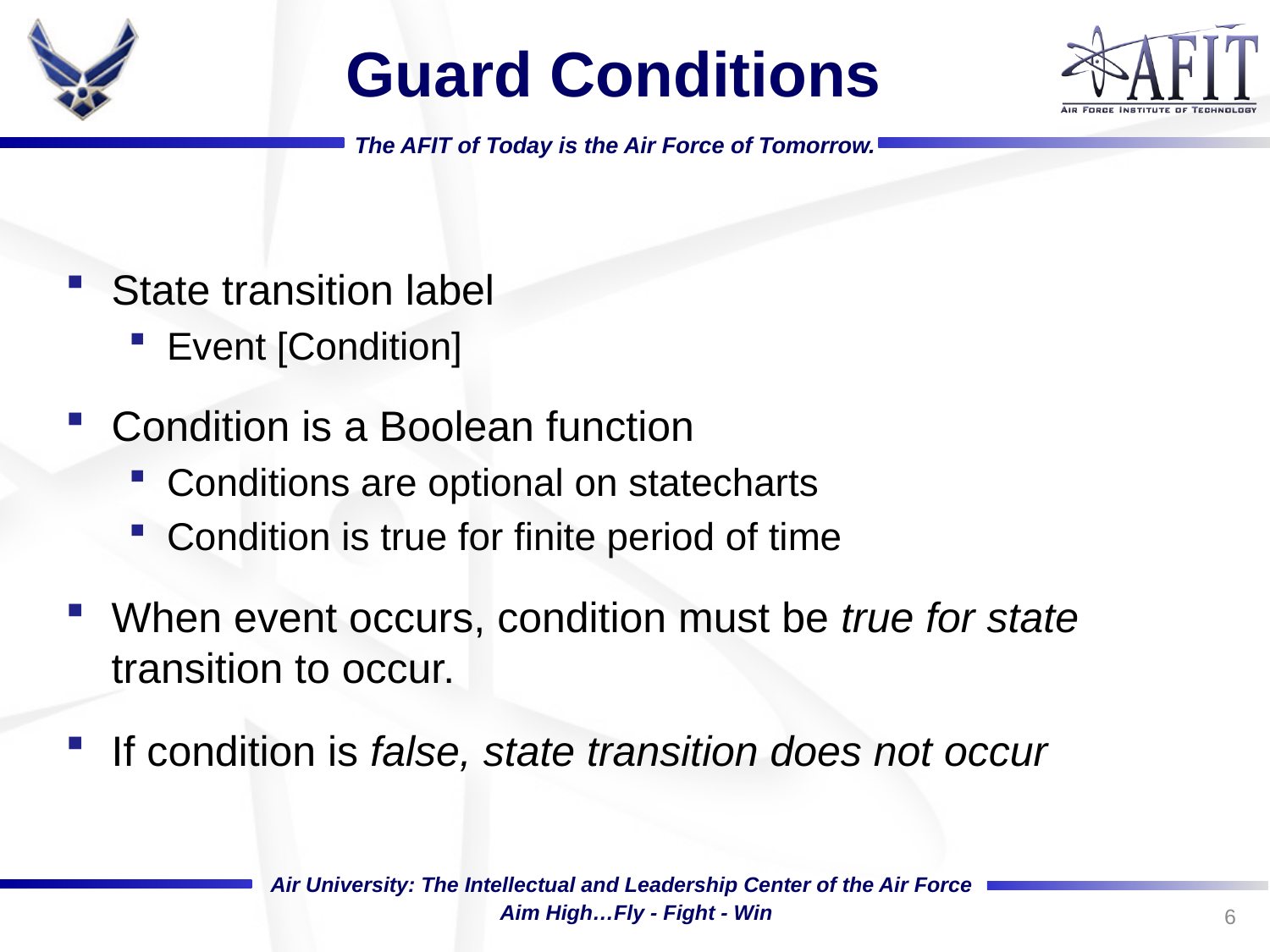

# Guard Conditions
State transition label
Event [Condition]
Condition is a Boolean function
Conditions are optional on statecharts
Condition is true for finite period of time
When event occurs, condition must be true for state transition to occur.
If condition is false, state transition does not occur
6